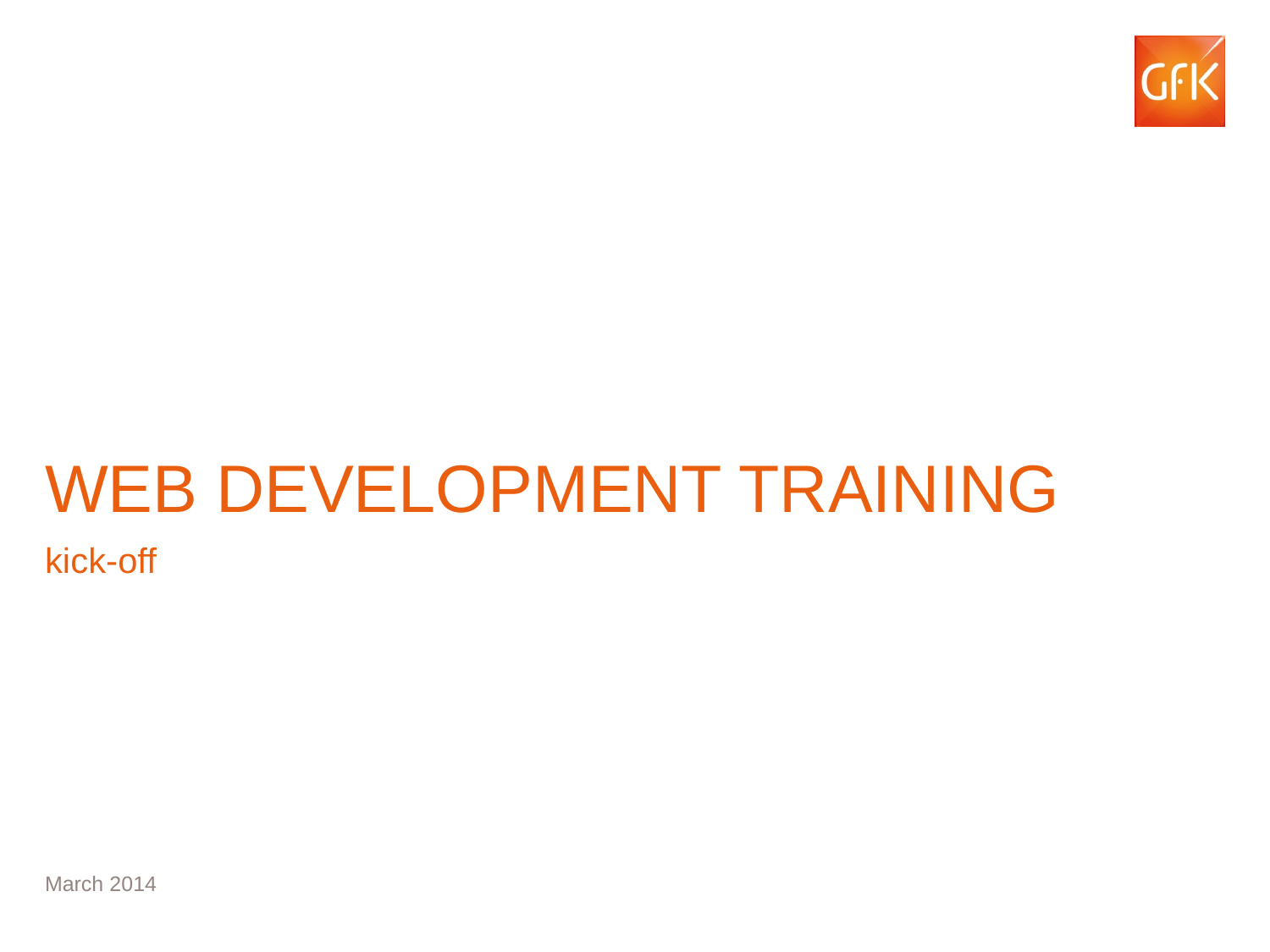

# Web Development Training
kick-off
March 2014